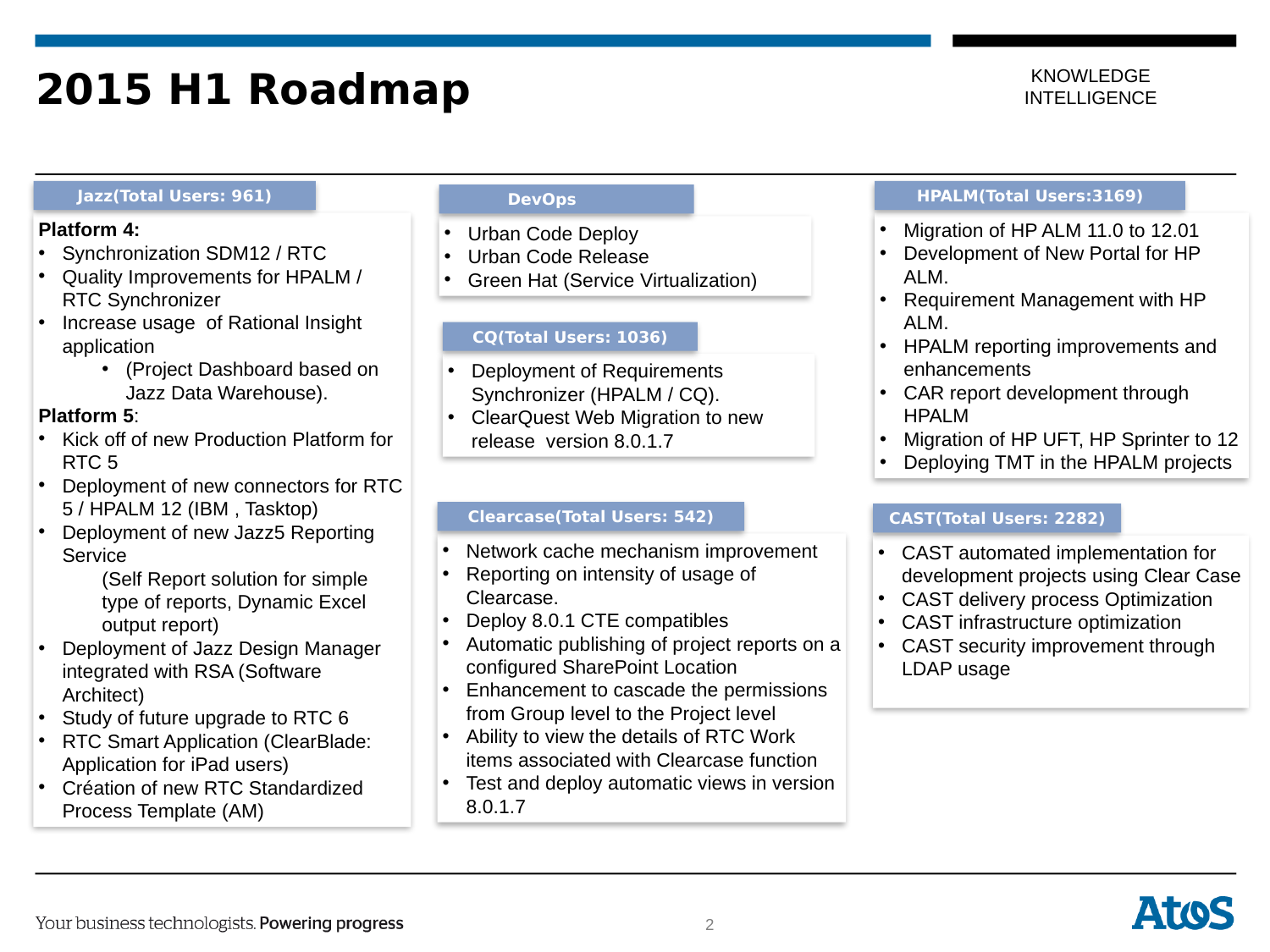

# 2015 H1 Roadmap
Jazz(Total Users: 961)
HPALM(Total Users:3169)
DevOps
Platform 4:
Synchronization SDM12 / RTC
Quality Improvements for HPALM / RTC Synchronizer
Increase usage  of Rational Insight application
(Project Dashboard based on Jazz Data Warehouse).
Platform 5:
Kick off of new Production Platform for RTC 5
Deployment of new connectors for RTC 5 / HPALM 12 (IBM , Tasktop)
Deployment of new Jazz5 Reporting Service
(Self Report solution for simple type of reports, Dynamic Excel output report)
Deployment of Jazz Design Manager integrated with RSA (Software Architect)
Study of future upgrade to RTC 6
RTC Smart Application (ClearBlade: Application for iPad users)
Création of new RTC Standardized Process Template (AM)
Migration of HP ALM 11.0 to 12.01
Development of New Portal for HP ALM.
Requirement Management with HP ALM.
HPALM reporting improvements and enhancements
CAR report development through HPALM
Migration of HP UFT, HP Sprinter to 12
Deploying TMT in the HPALM projects
Urban Code Deploy
Urban Code Release
Green Hat (Service Virtualization)
CQ(Total Users: 1036)
Deployment of Requirements Synchronizer (HPALM / CQ).
ClearQuest Web Migration to new release  version 8.0.1.7
Clearcase(Total Users: 542)
CAST(Total Users: 2282)
Network cache mechanism improvement
Reporting on intensity of usage of Clearcase.
Deploy 8.0.1 CTE compatibles
Automatic publishing of project reports on a configured SharePoint Location
Enhancement to cascade the permissions from Group level to the Project level
Ability to view the details of RTC Work items associated with Clearcase function
Test and deploy automatic views in version 8.0.1.7
CAST automated implementation for development projects using Clear Case
CAST delivery process Optimization
CAST infrastructure optimization
CAST security improvement through LDAP usage